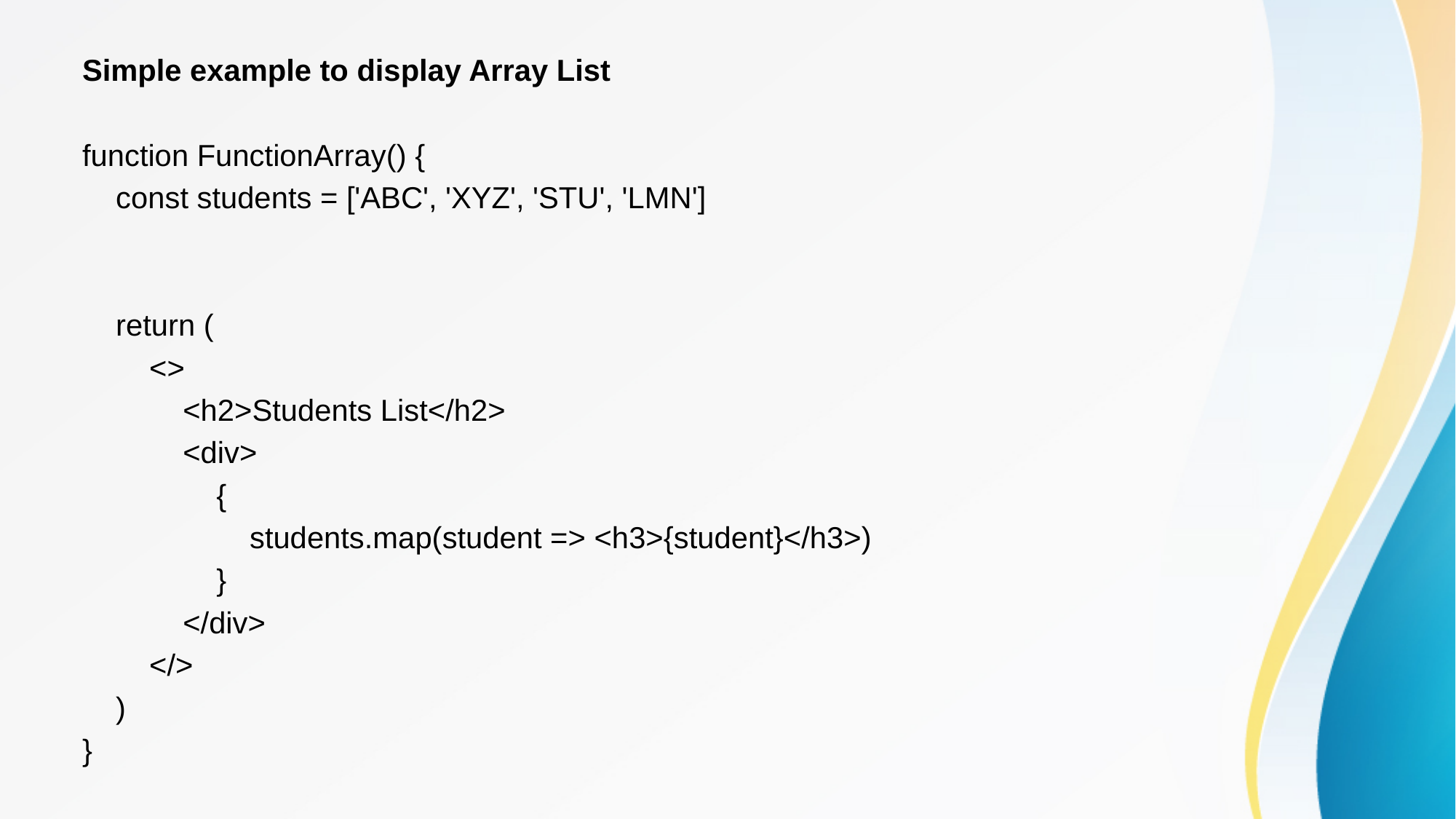

Simple example to display Array List

function FunctionArray() {
    const students = ['ABC', 'XYZ', 'STU', 'LMN']

    return (
        <>
            <h2>Students List</h2>
            <div>
                {
                    students.map(student => <h3>{student}</h3>)
                }
            </div>
        </>
    )
}